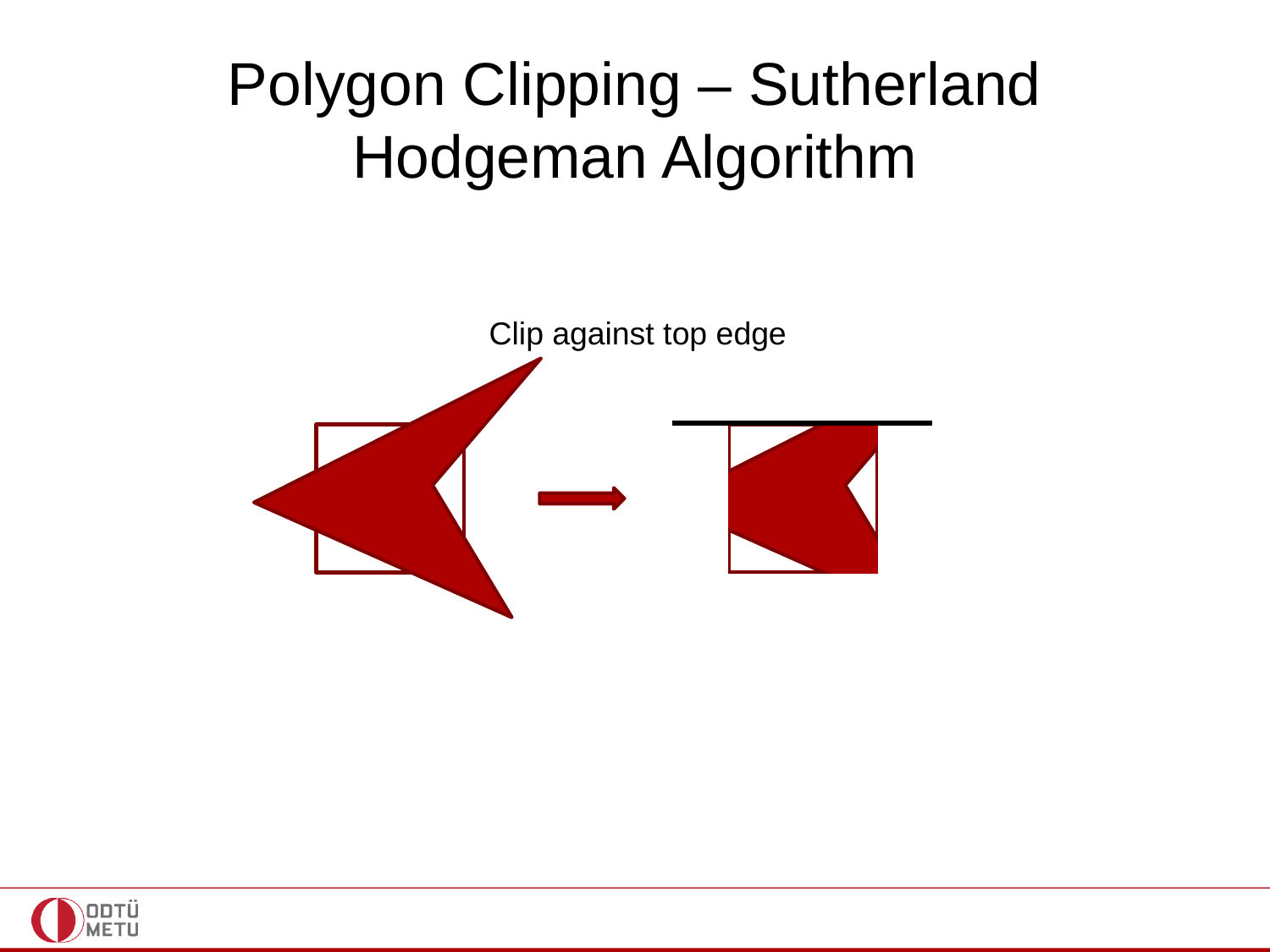

# Polygon Clipping – Sutherland Hodgeman Algorithm

Clip against top edge